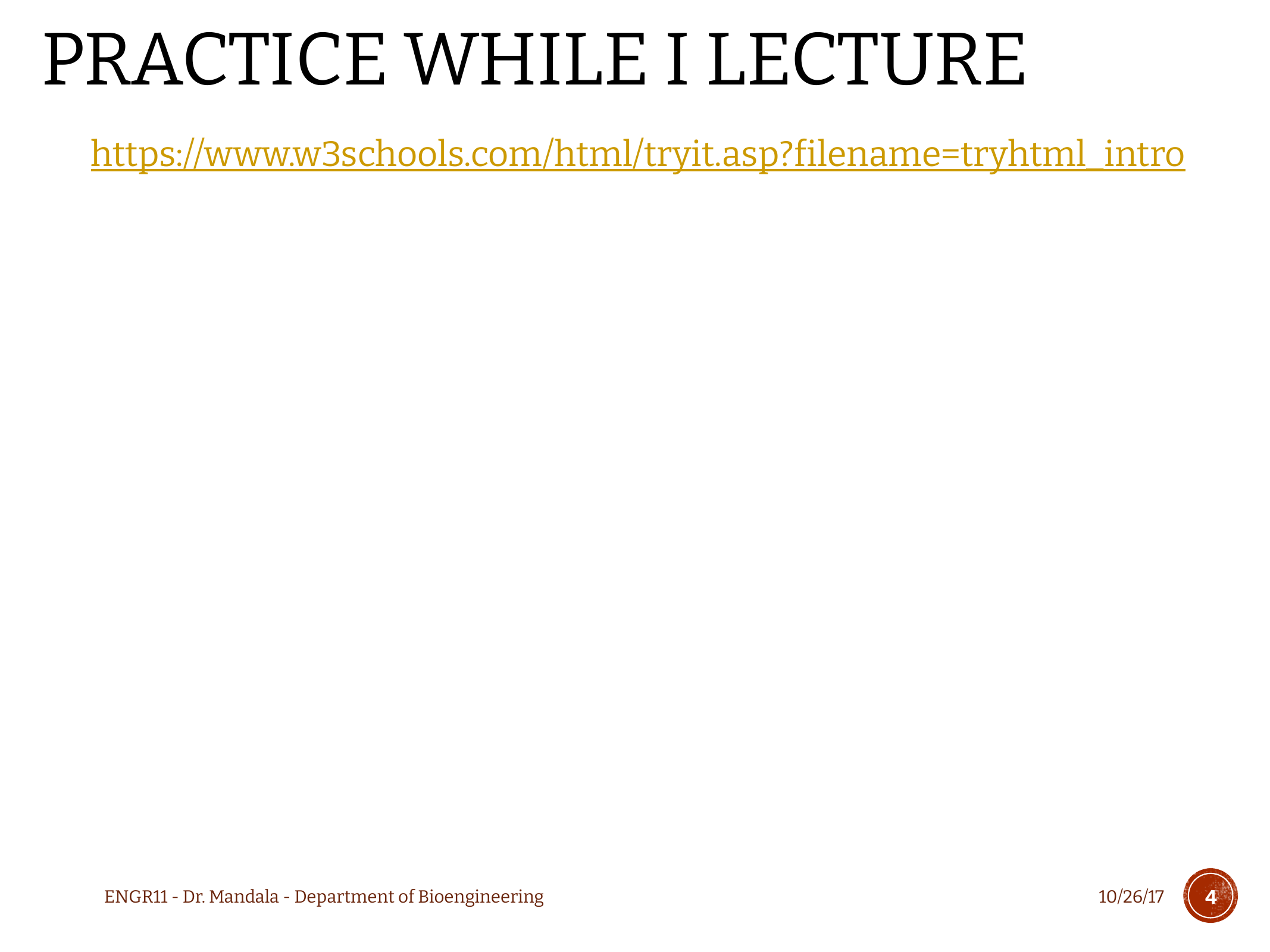

# Practice while I lecture
https://www.w3schools.com/html/tryit.asp?filename=tryhtml_intro

ENGR11 - Dr. Mandala - Department of Bioengineering
10/26/17
4